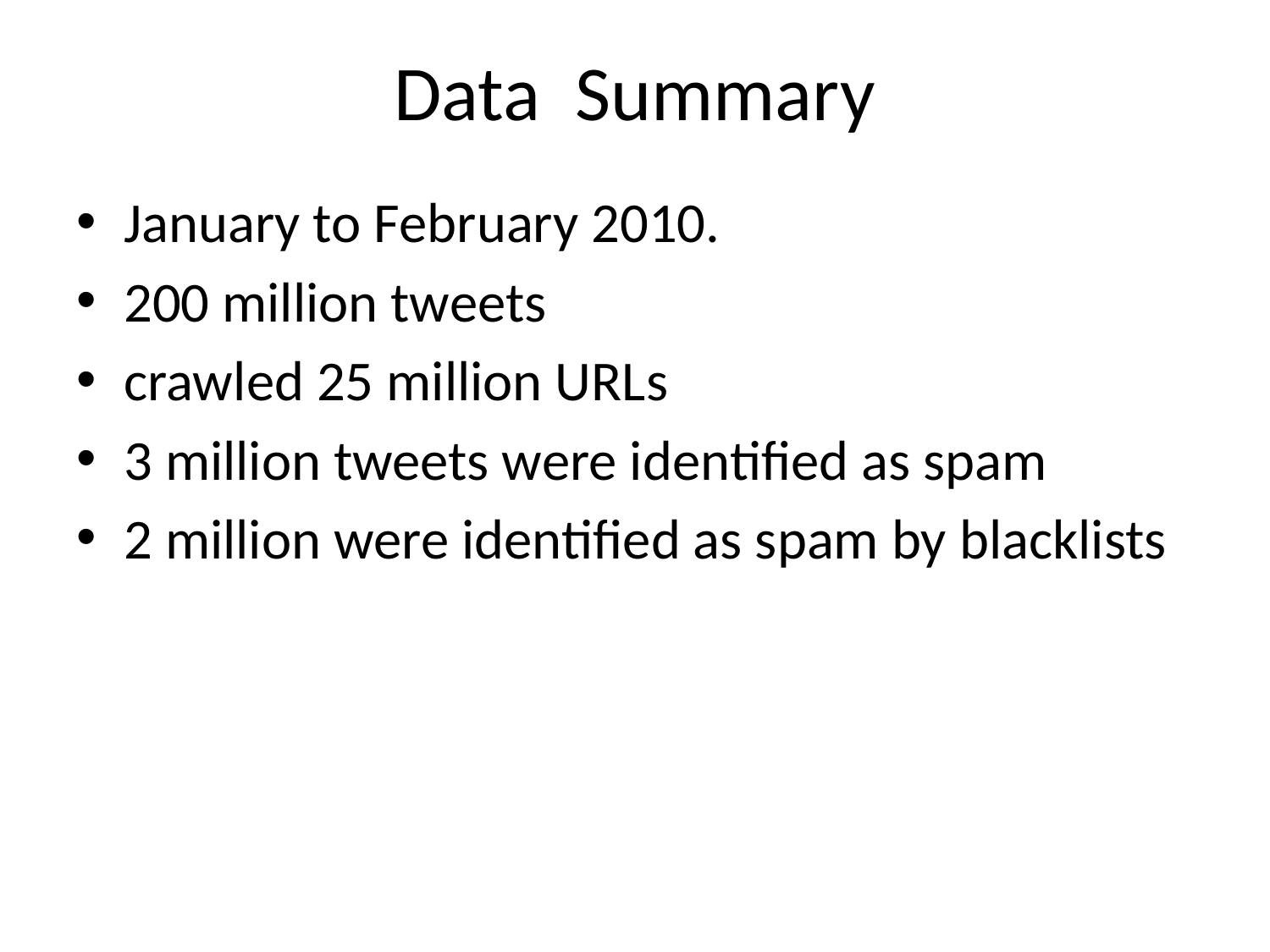

# Data  Summary
January to February 2010.
200 million tweets
crawled 25 million URLs
3 million tweets were identified as spam
2 million were identified as spam by blacklists